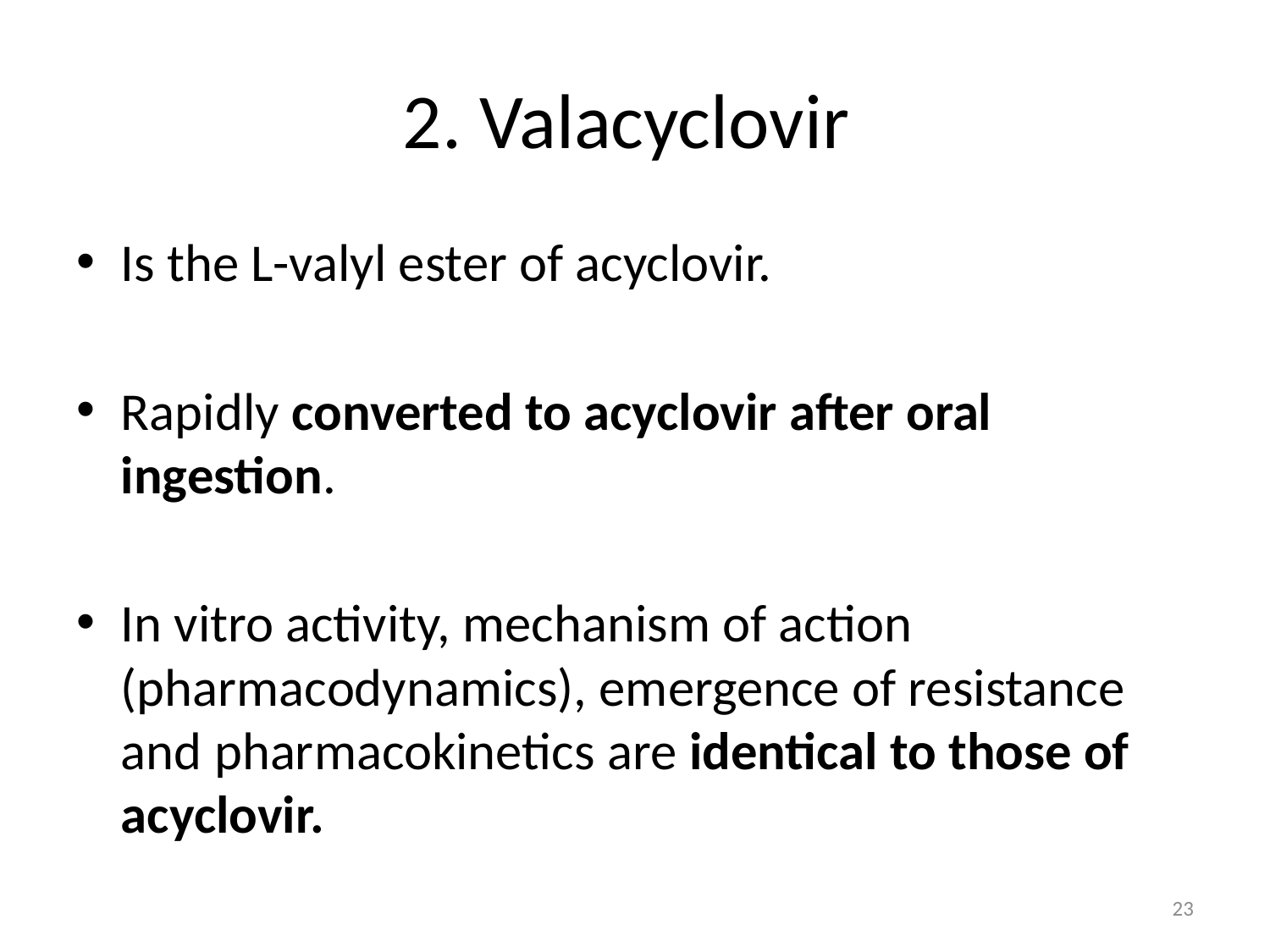

# 2. Valacyclovir
Is the L-valyl ester of acyclovir.

Rapidly converted to acyclovir after oral ingestion.

In vitro activity, mechanism of action (pharmacodynamics), emergence of resistance and pharmacokinetics are identical to those of acyclovir.
23